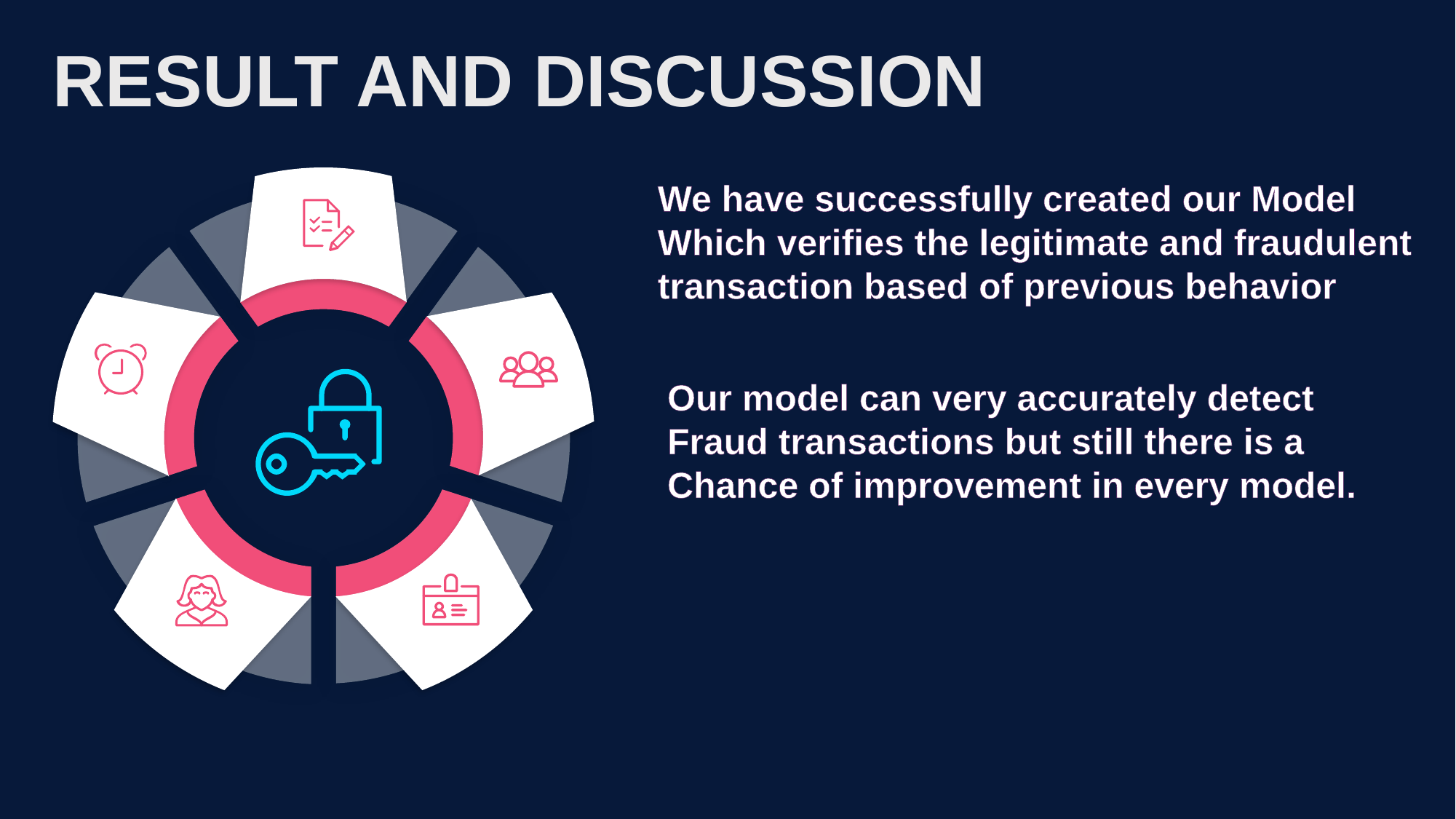

# RESULT AND DISCUSSION

We have successfully created our Model
Which verifies the legitimate and fraudulent
transaction based of previous behavior

Our model can very accurately detect
Fraud transactions but still there is a
Chance of improvement in every model.